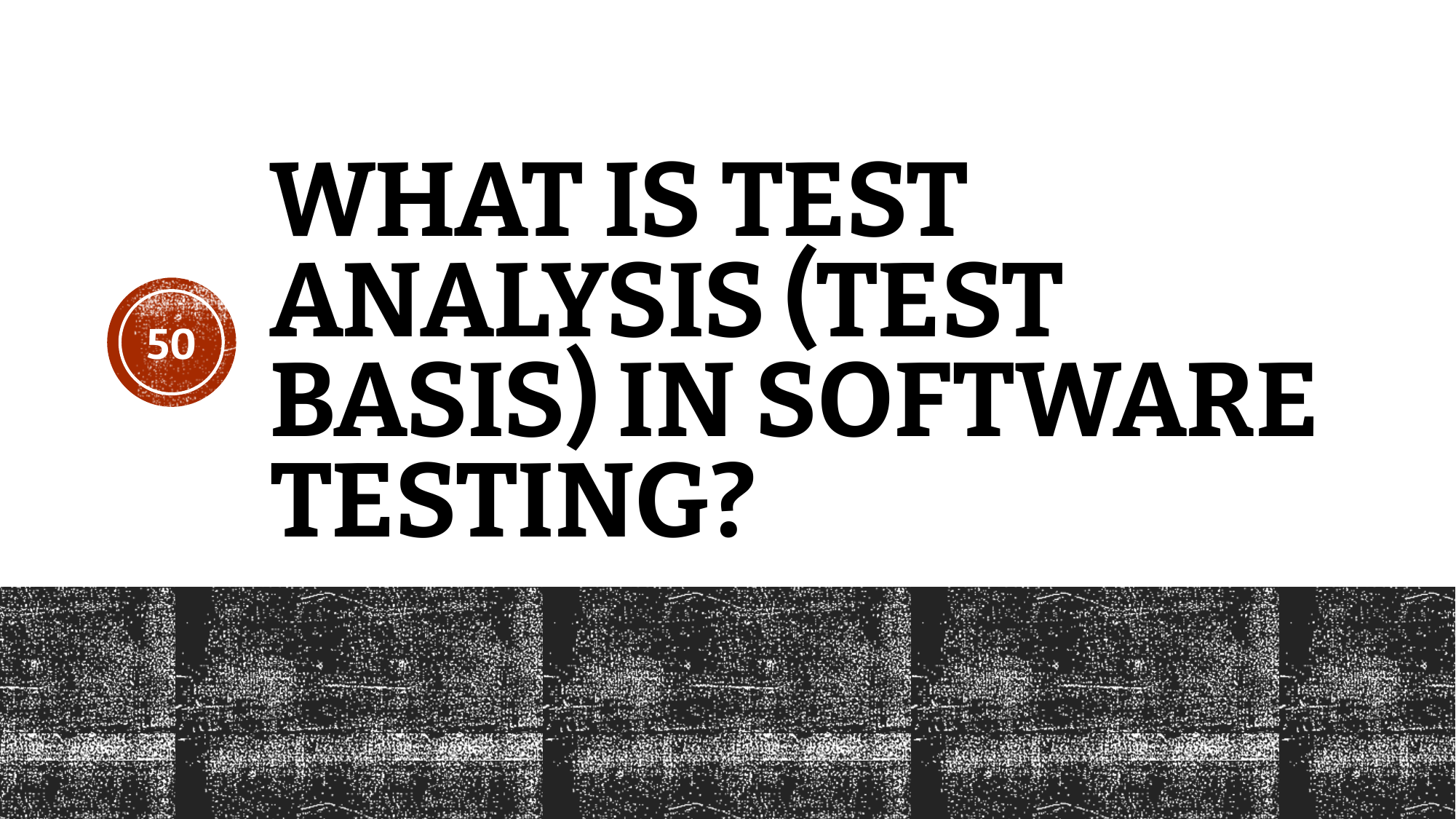

# What is Test Analysis (Test Basis) in Software Testing?
50